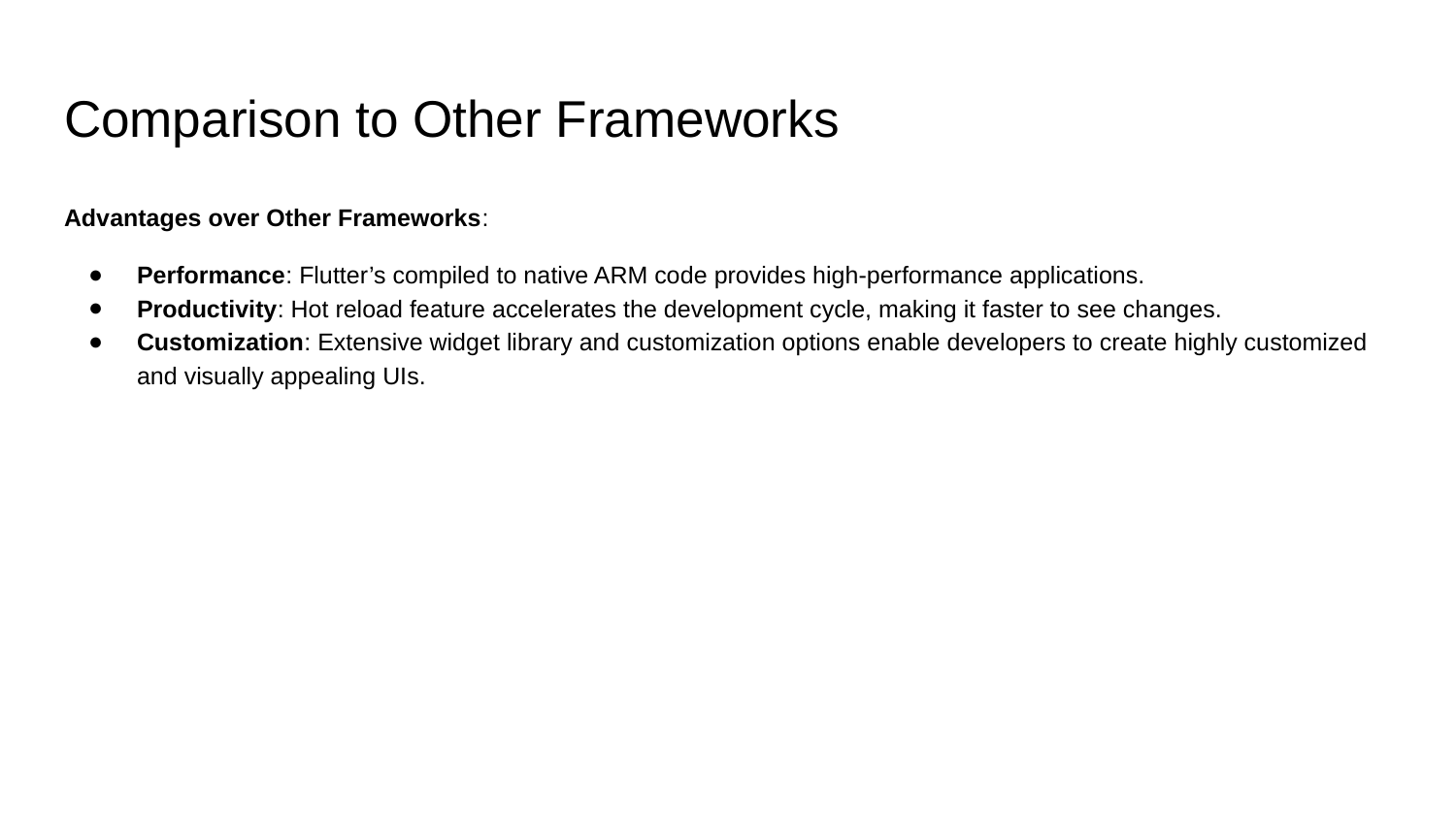

# Comparison to Other Frameworks
Advantages over Other Frameworks:
Performance: Flutter’s compiled to native ARM code provides high-performance applications.
Productivity: Hot reload feature accelerates the development cycle, making it faster to see changes.
Customization: Extensive widget library and customization options enable developers to create highly customized and visually appealing UIs.